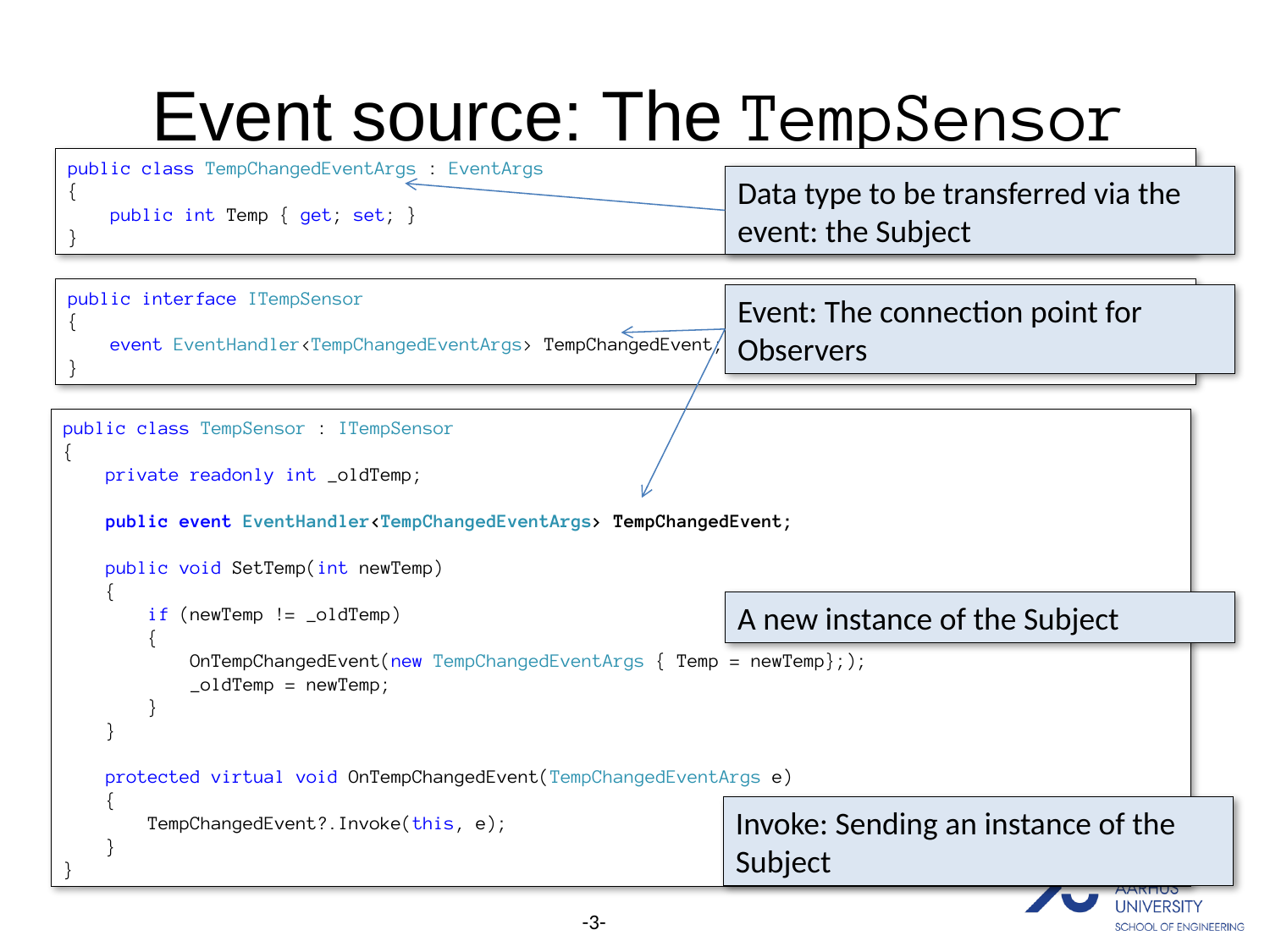

# Event source: The TempSensor
public class TempChangedEventArgs : EventArgs
{
    public int Temp { get; set; }
}
Data type to be transferred via the event: the Subject
public interface ITempSensor
{
    event EventHandler<TempChangedEventArgs> TempChangedEvent;
}
Event: The connection point for Observers
public class TempSensor : ITempSensor
{
    private readonly int _oldTemp;

    public event EventHandler<TempChangedEventArgs> TempChangedEvent;

    public void SetTemp(int newTemp)
    {
        if (newTemp != _oldTemp)
        {
            OnTempChangedEvent(new TempChangedEventArgs { Temp = newTemp};);
     	_oldTemp = newTemp;
        }
    }

    protected virtual void OnTempChangedEvent(TempChangedEventArgs e)
    {
        TempChangedEvent?.Invoke(this, e);
    }
}
A new instance of the Subject
Invoke: Sending an instance of the Subject